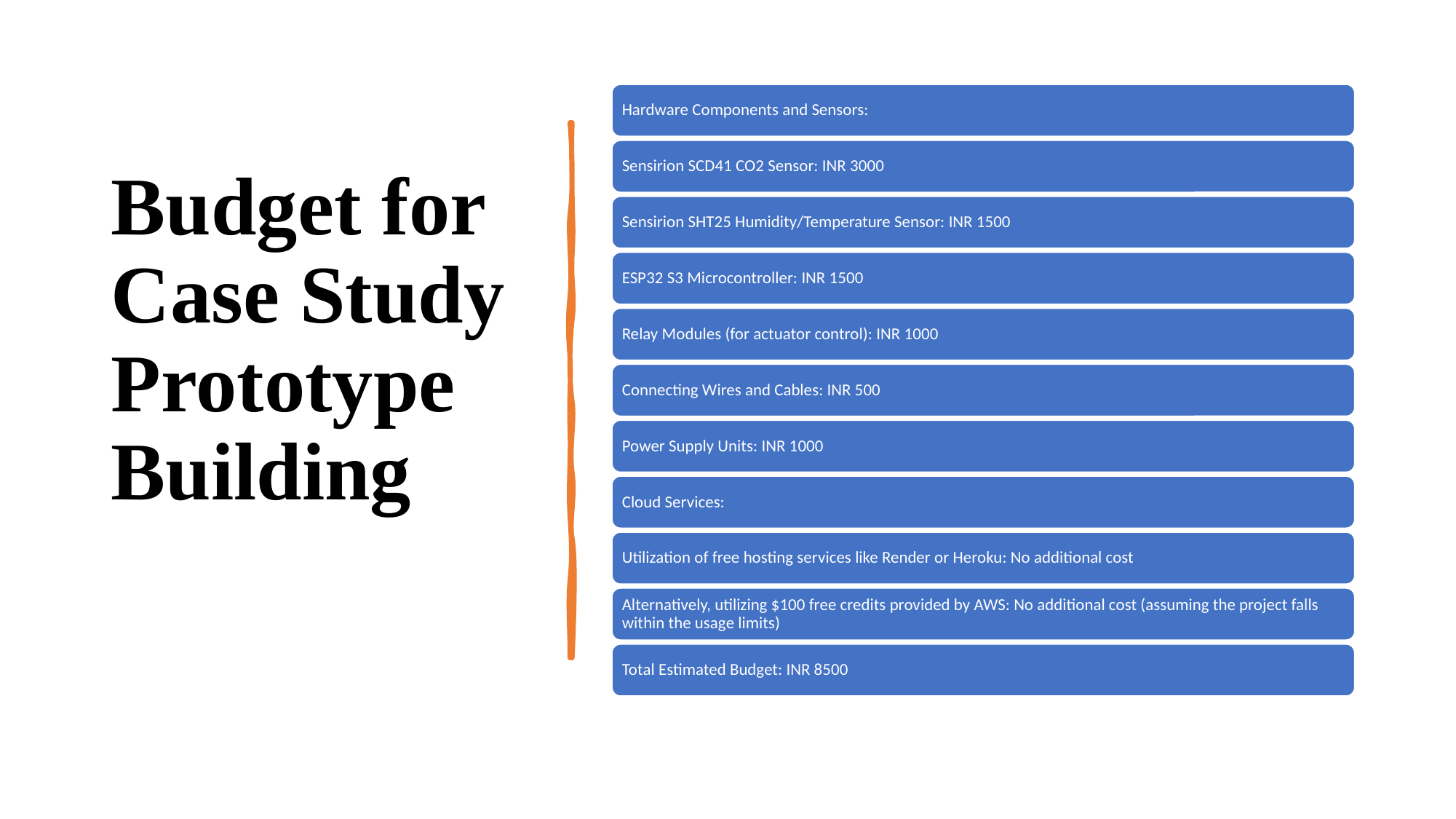

# Budget for Case Study Prototype Building
Hardware Components and Sensors:
Sensirion SCD41 CO2 Sensor: INR 3000
Sensirion SHT25 Humidity/Temperature Sensor: INR 1500
ESP32 S3 Microcontroller: INR 1500
Relay Modules (for actuator control): INR 1000
Connecting Wires and Cables: INR 500
Power Supply Units: INR 1000
Cloud Services:
Utilization of free hosting services like Render or Heroku: No additional cost
Alternatively, utilizing $100 free credits provided by AWS: No additional cost (assuming the project falls within the usage limits)
Total Estimated Budget: INR 8500